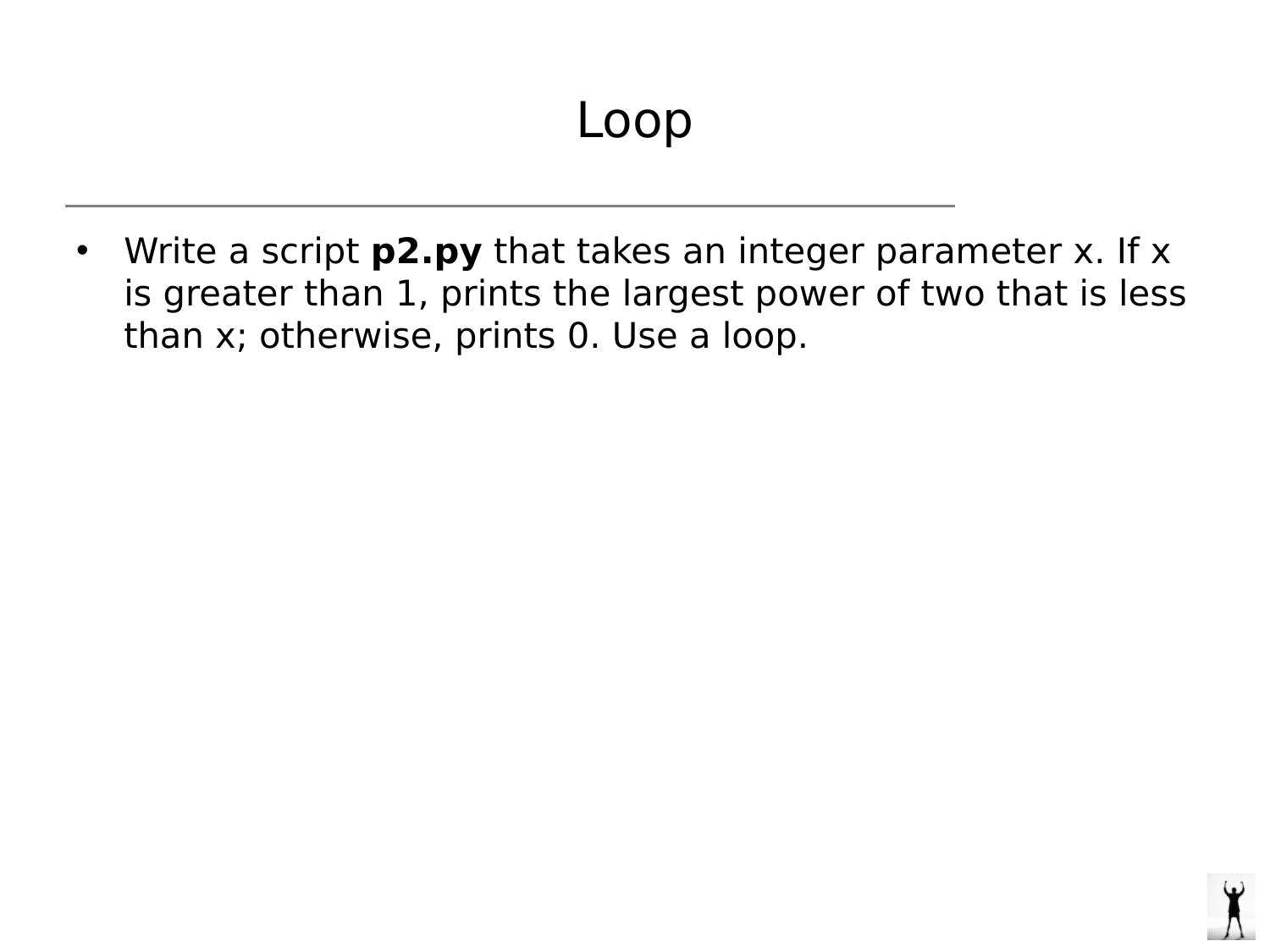

# Loop
Write a script p2.py that takes an integer parameter x. If x is greater than 1, prints the largest power of two that is less than x; otherwise, prints 0. Use a loop.